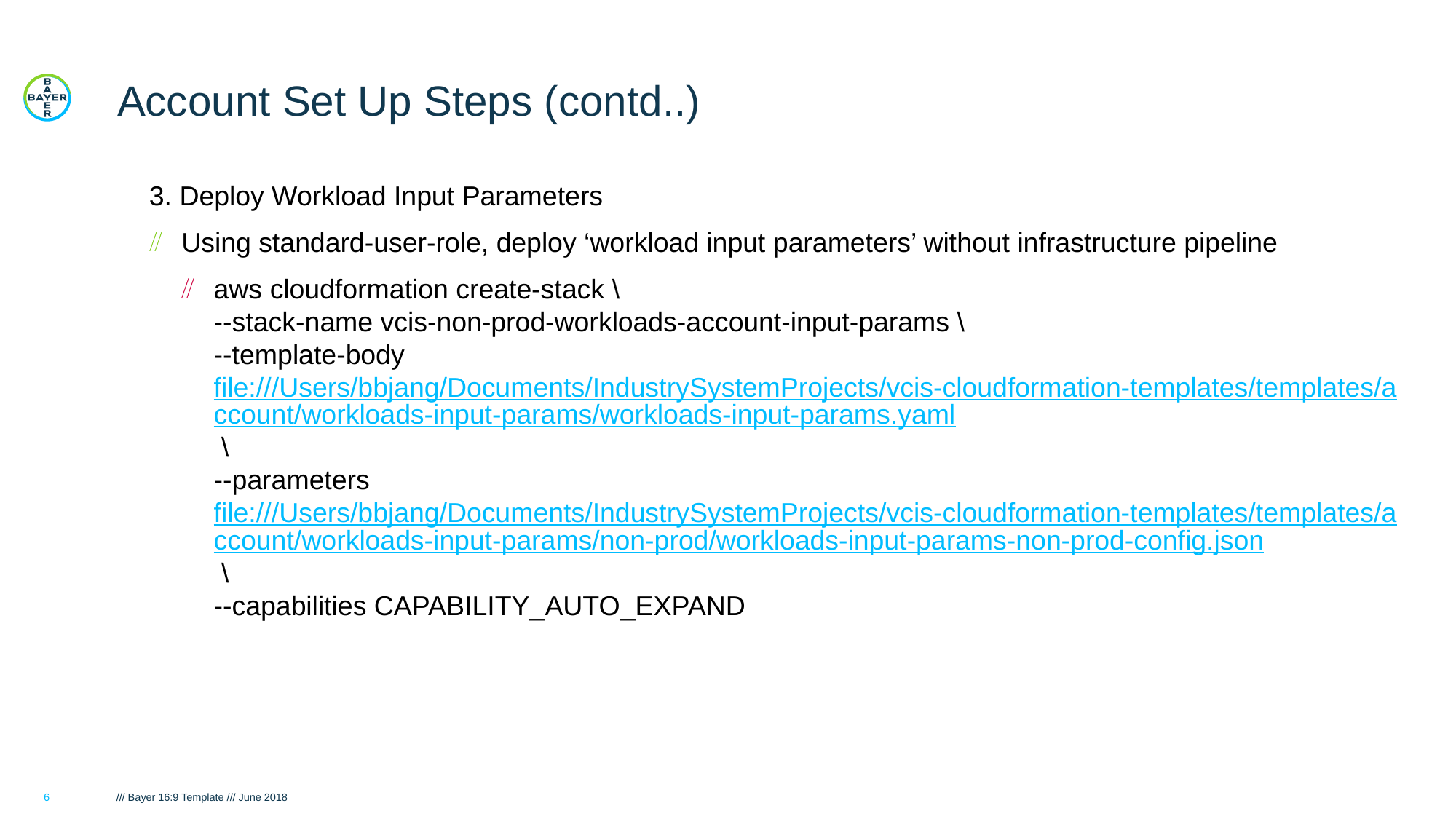

# Account Set Up Steps (contd..)

3. Deploy Workload Input Parameters
Using standard-user-role, deploy ‘workload input parameters’ without infrastructure pipeline
aws cloudformation create-stack \
--stack-name vcis-non-prod-workloads-account-input-params \
--template-body file:///Users/bbjang/Documents/IndustrySystemProjects/vcis-cloudformation-templates/templates/account/workloads-input-params/workloads-input-params.yaml \
--parameters file:///Users/bbjang/Documents/IndustrySystemProjects/vcis-cloudformation-templates/templates/account/workloads-input-params/non-prod/workloads-input-params-non-prod-config.json \
--capabilities CAPABILITY_AUTO_EXPAND
6
/// Bayer 16:9 Template /// June 2018